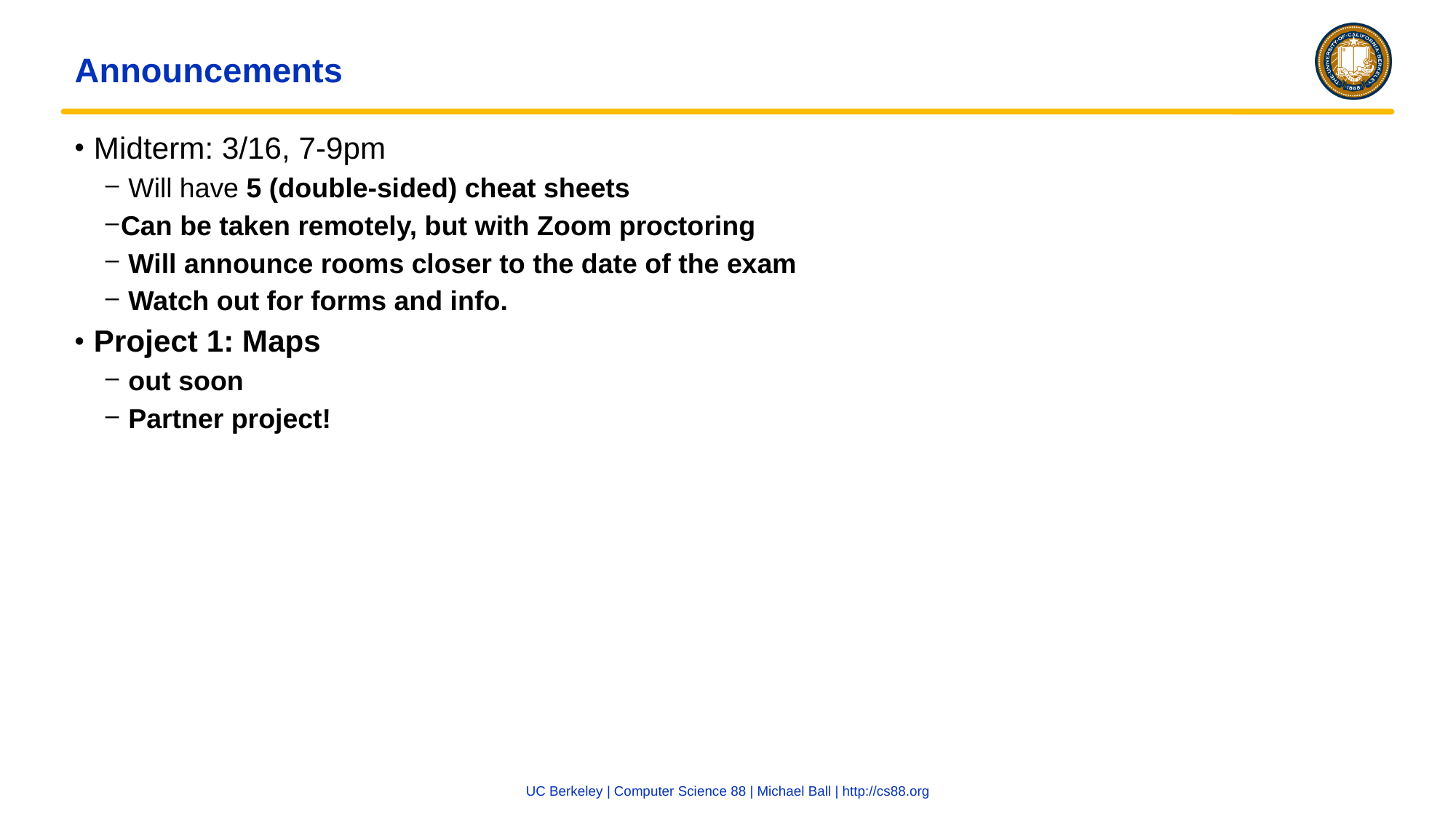

# Announcements
Midterm: 3/16, 7-9pm
 Will have 5 (double-sided) cheat sheets
Can be taken remotely, but with Zoom proctoring
 Will announce rooms closer to the date of the exam
 Watch out for forms and info.
Project 1: Maps
 out soon
 Partner project!